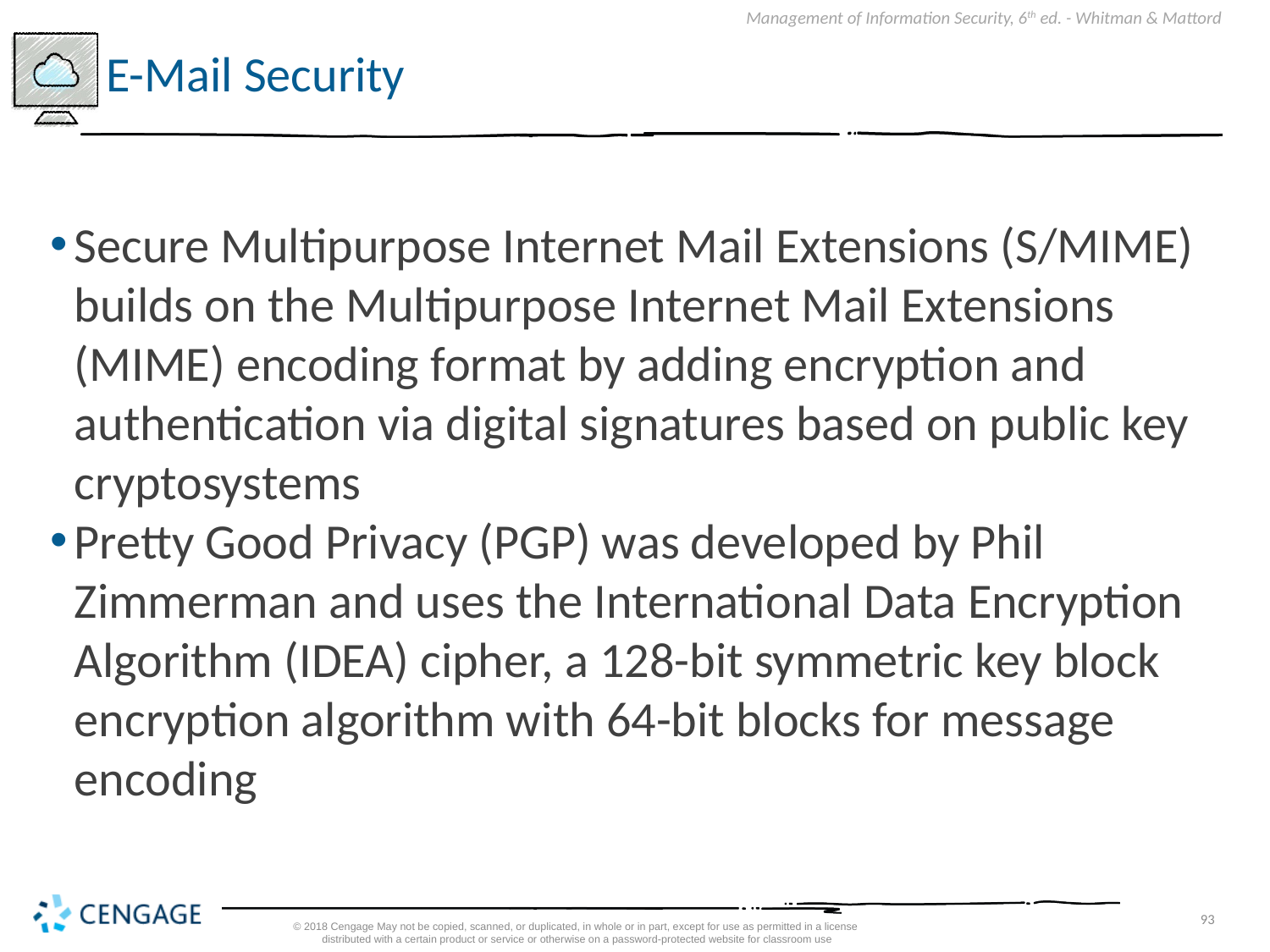

# E-Mail Security
Secure Multipurpose Internet Mail Extensions (S/MIME) builds on the Multipurpose Internet Mail Extensions (MIME) encoding format by adding encryption and authentication via digital signatures based on public key cryptosystems
Pretty Good Privacy (PGP) was developed by Phil Zimmerman and uses the International Data Encryption Algorithm (IDEA) cipher, a 128-bit symmetric key block encryption algorithm with 64-bit blocks for message encoding